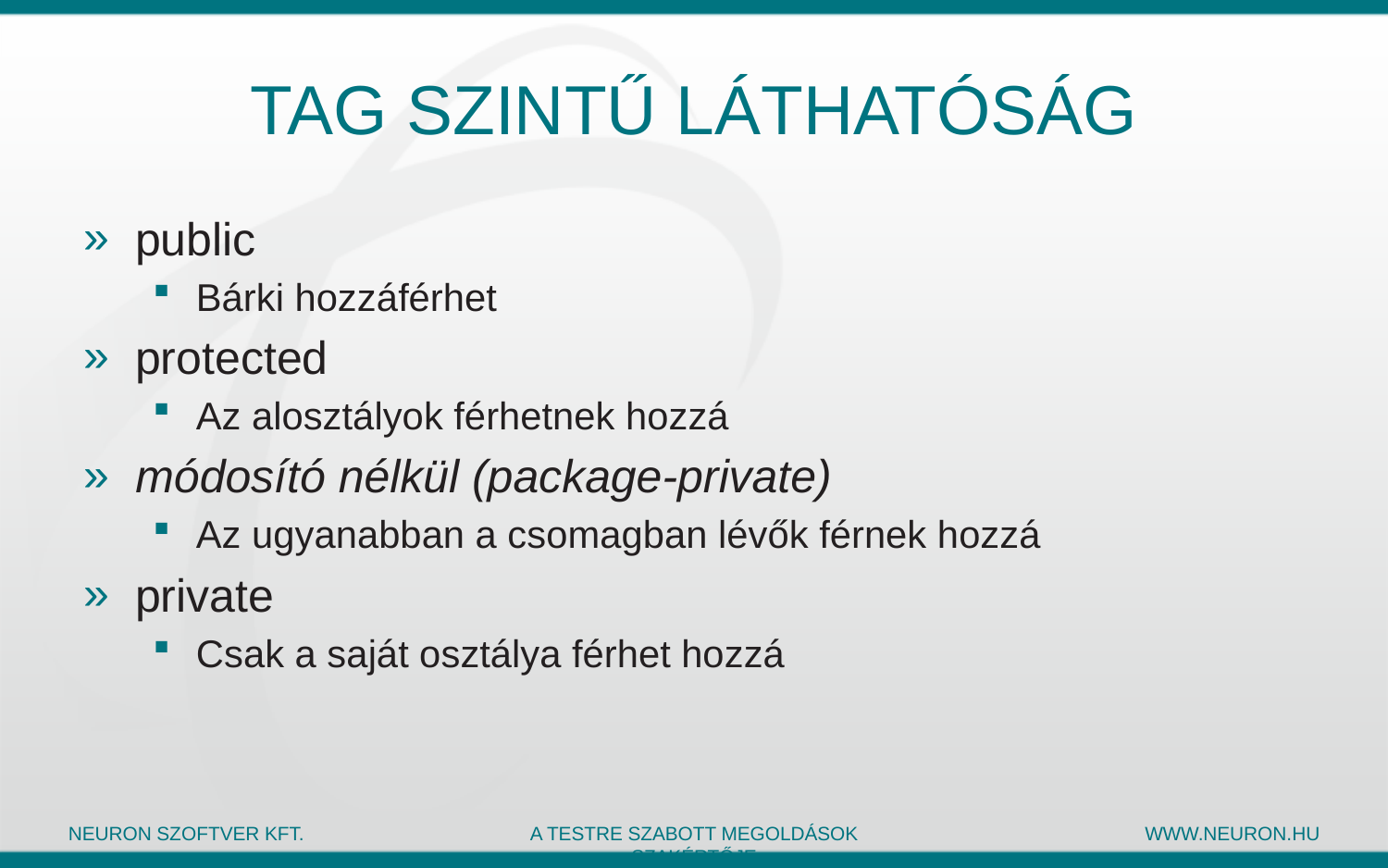

# Tag szintű láthatóság
public
Bárki hozzáférhet
protected
Az alosztályok férhetnek hozzá
módosító nélkül (package-private)
Az ugyanabban a csomagban lévők férnek hozzá
private
Csak a saját osztálya férhet hozzá